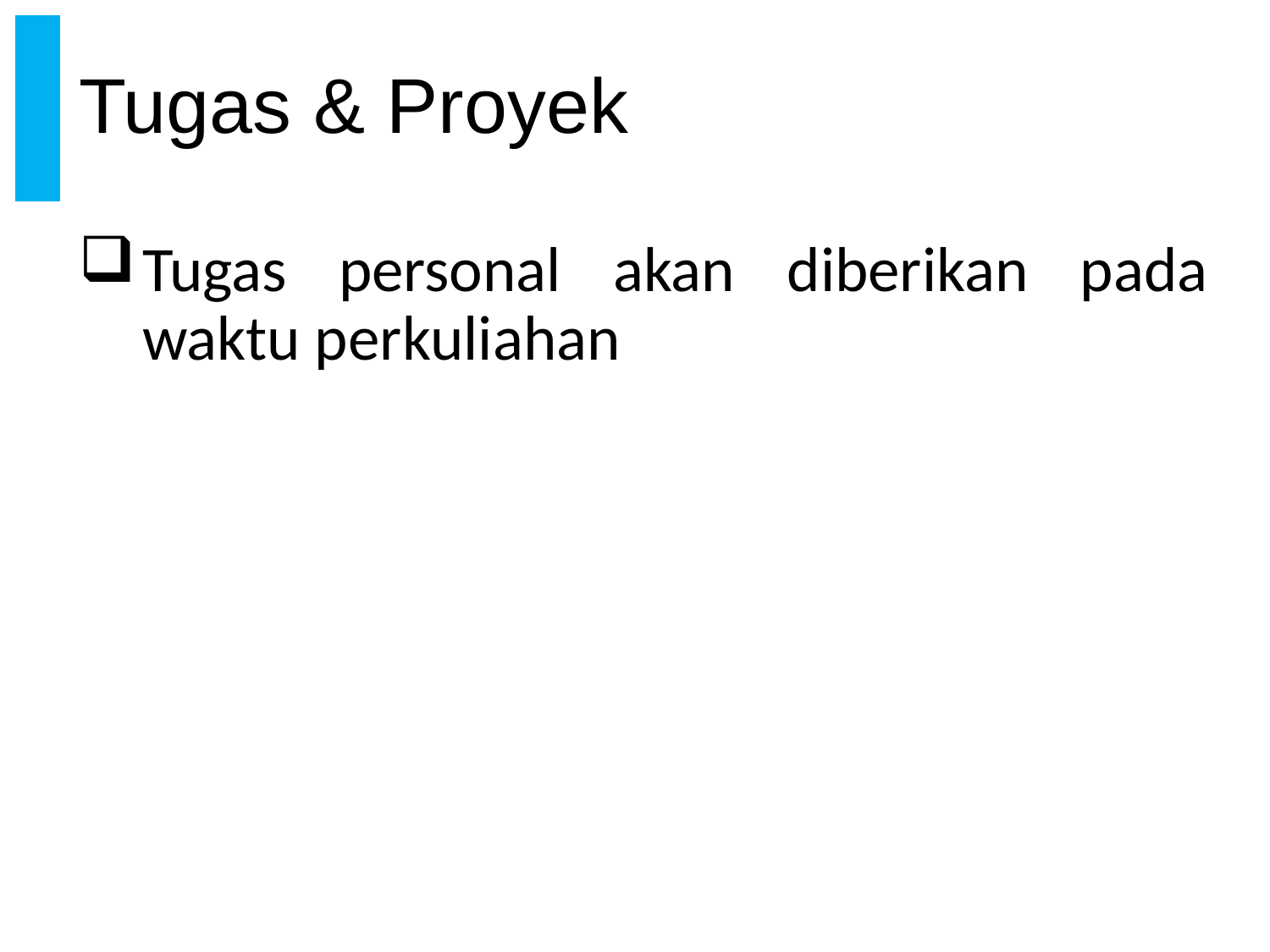

# Tugas & Proyek
Tugas personal akan diberikan pada waktu perkuliahan